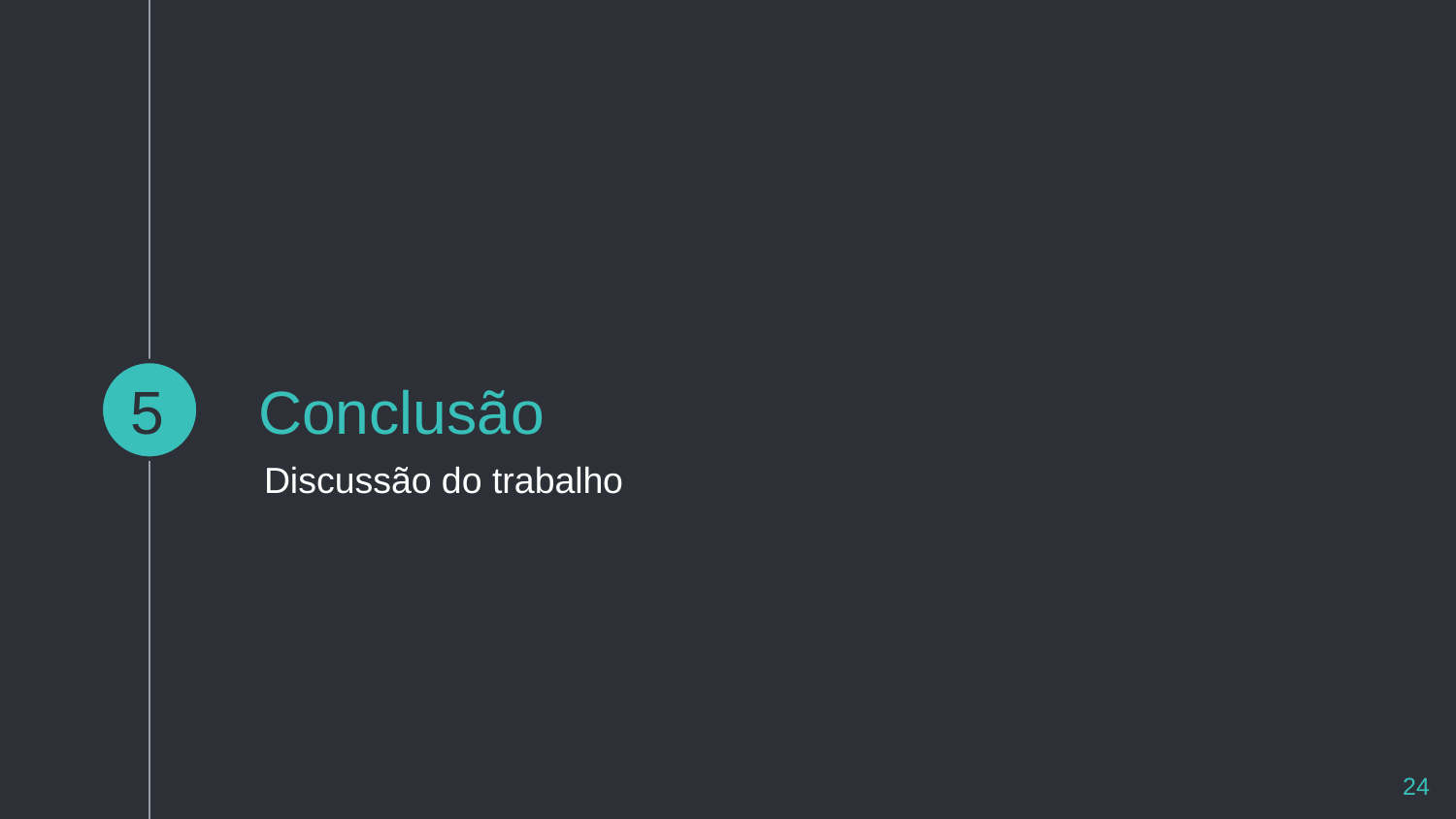

5
# Conclusão
Discussão do trabalho
24